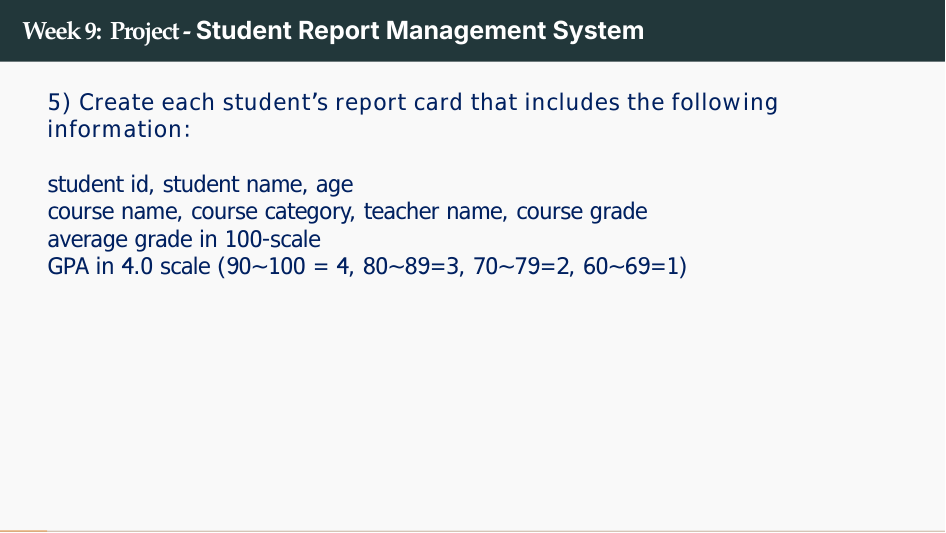

# Week 9:  Project - Student Report Management System
5) Create each student’s report card that includes the following information:

student id, student name, age
course name, course category, teacher name, course grade
average grade in 100-scale
GPA in 4.0 scale (90~100 = 4, 80~89=3, 70~79=2, 60~69=1)